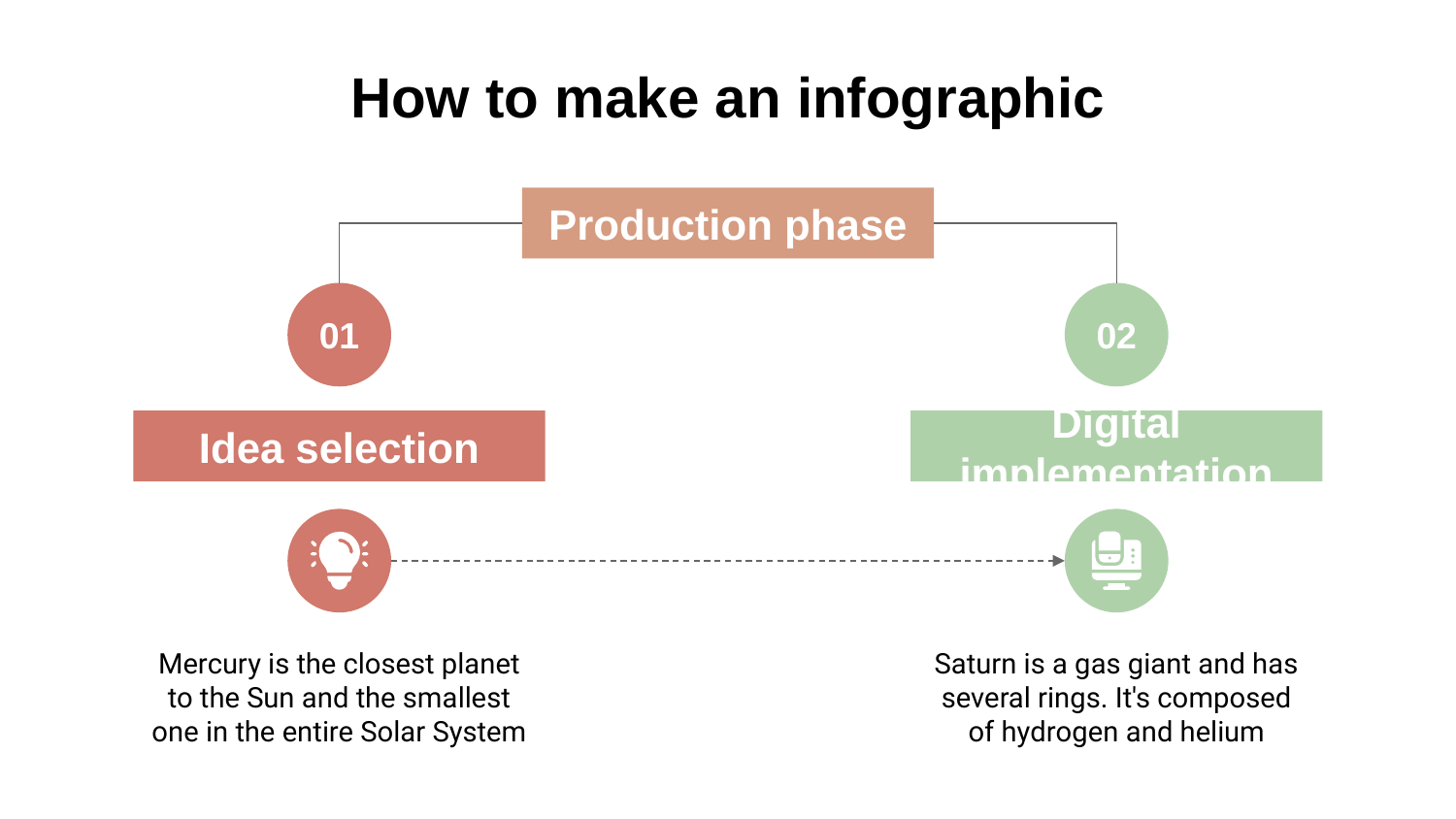

# How to make an infographic
Production phase
01
Idea selection
Mercury is the closest planet to the Sun and the smallest one in the entire Solar System
02
Digital implementation
Saturn is a gas giant and has several rings. It's composed of hydrogen and helium